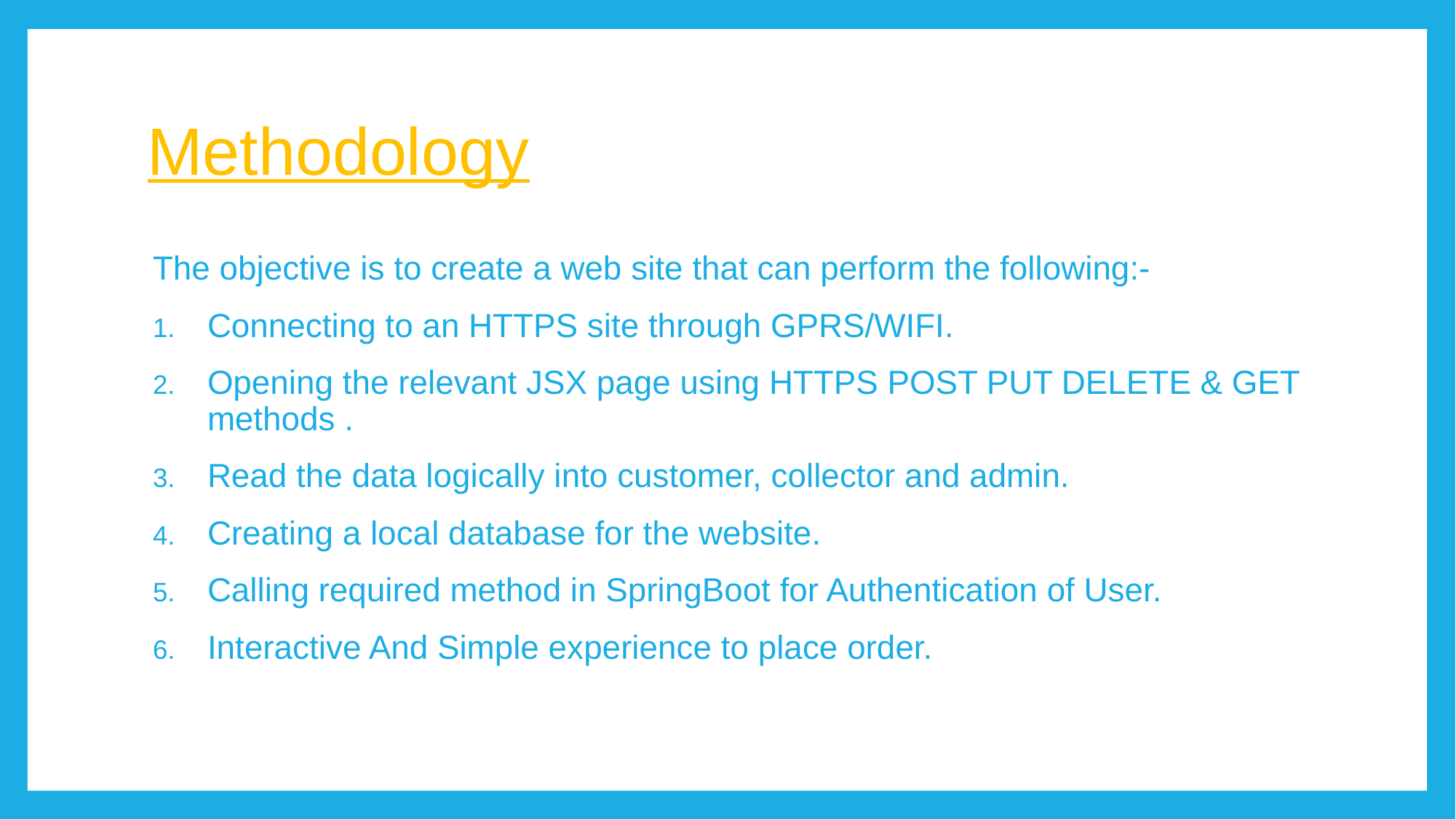

# Methodology
The objective is to create a web site that can perform the following:-
Connecting to an HTTPS site through GPRS/WIFI.
Opening the relevant JSX page using HTTPS POST PUT DELETE & GET methods .
Read the data logically into customer, collector and admin.
Creating a local database for the website.
Calling required method in SpringBoot for Authentication of User.
Interactive And Simple experience to place order.